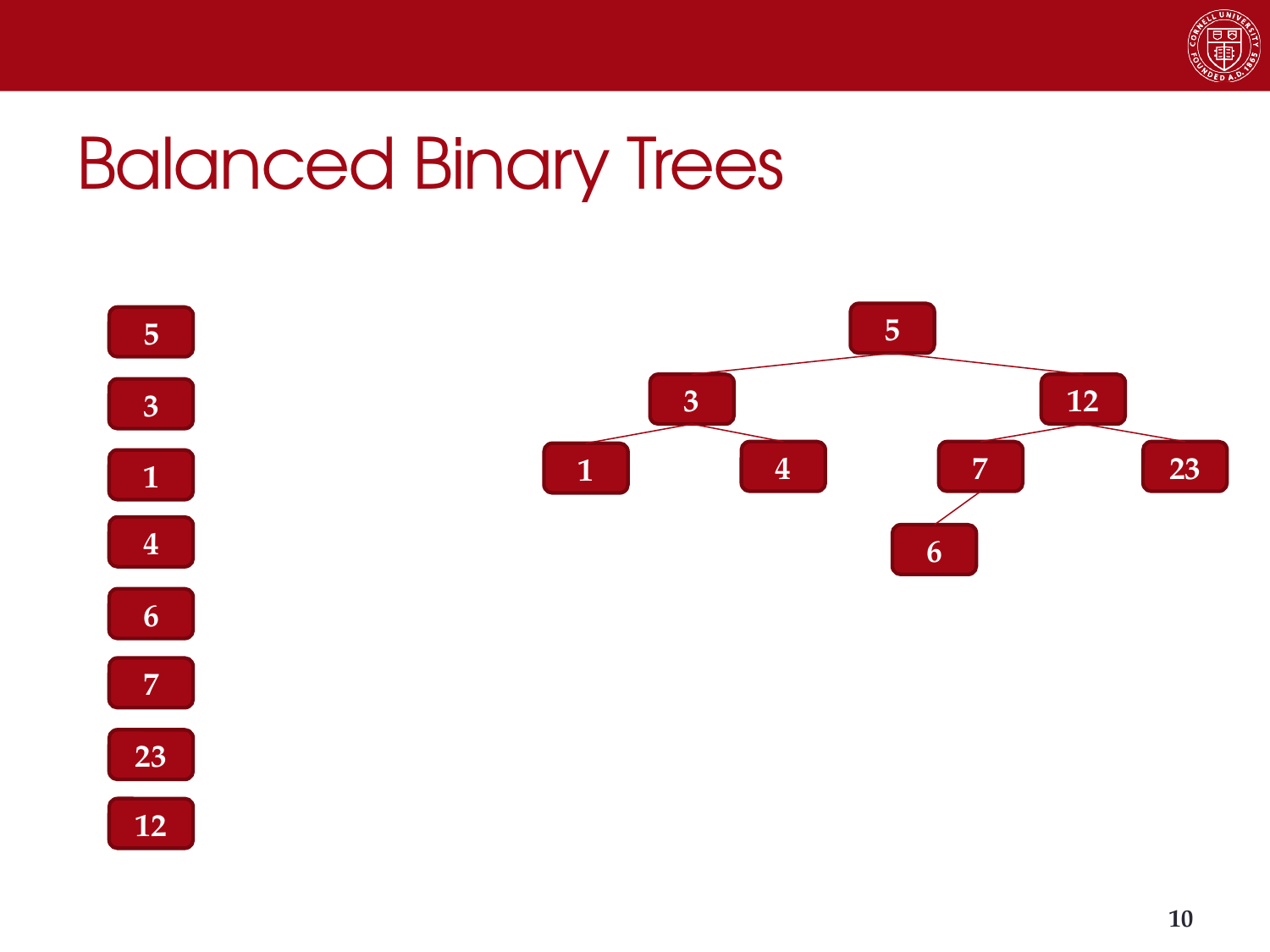

# Balanced Binary Trees
5
12
3
7
4
23
1
6
5
3
1
4
6
7
23
12
10